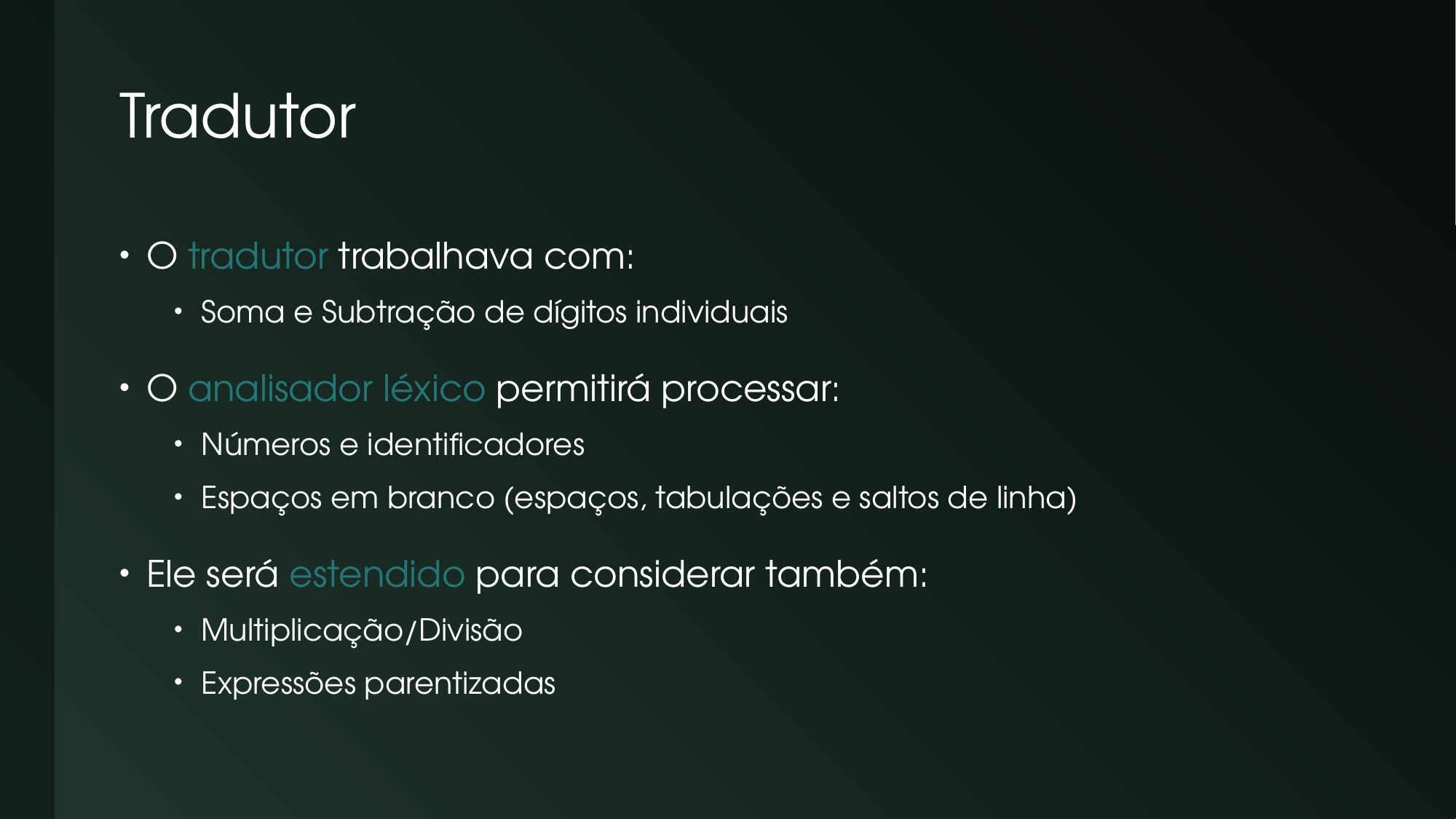

# Tradutor
O tradutor trabalhava com:
Soma e Subtração de dígitos individuais
O analisador léxico permitirá processar:
Números e identificadores
Espaços em branco (espaços, tabulações e saltos de linha)
Ele será estendido para considerar também:
Multiplicação/Divisão
Expressões parentizadas